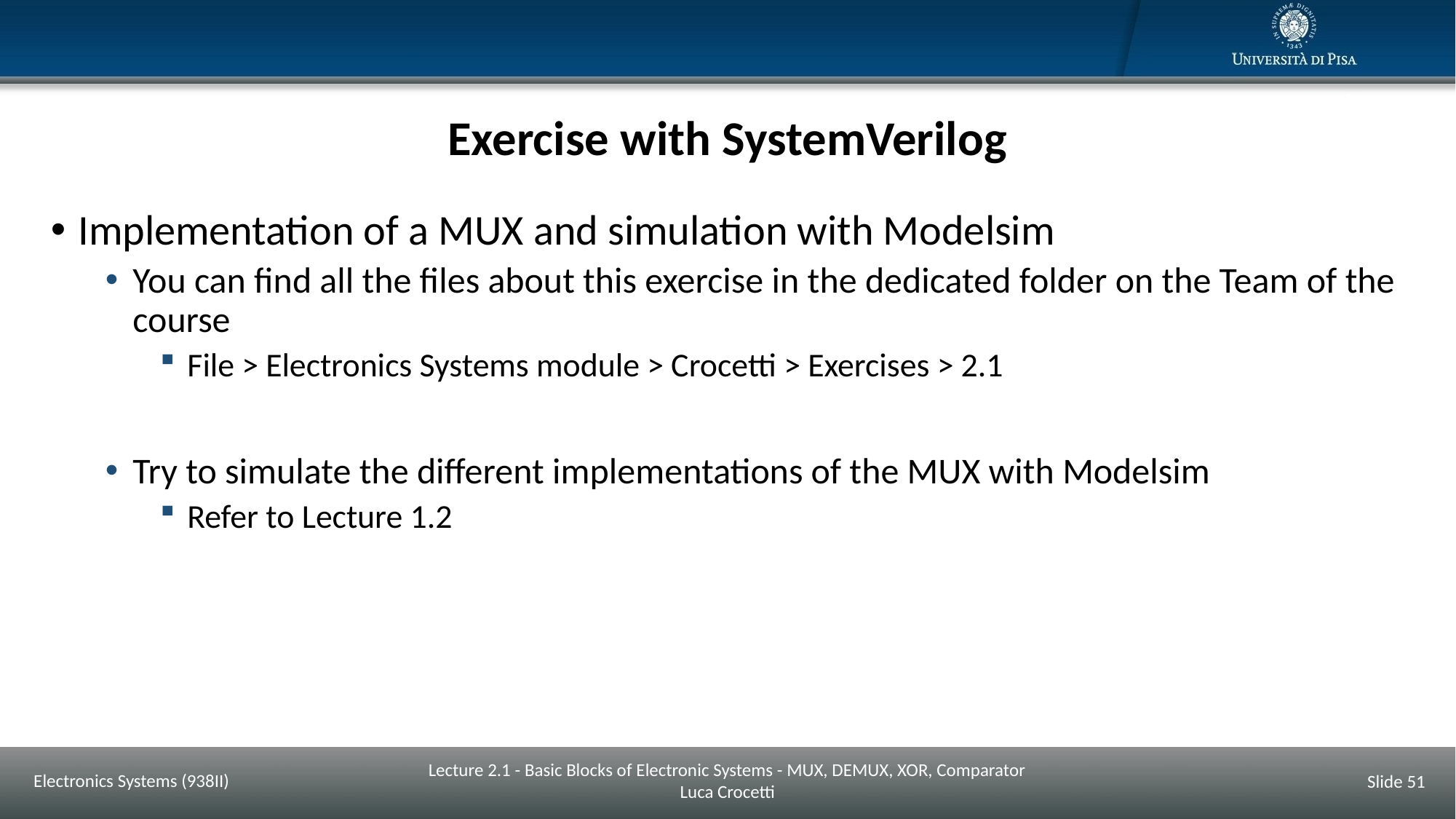

# Exercise with SystemVerilog
Implementation of a MUX and simulation with Modelsim
You can find all the files about this exercise in the dedicated folder on the Team of the course
File > Electronics Systems module > Crocetti > Exercises > 2.1

Try to simulate the different implementations of the MUX with Modelsim
Refer to Lecture 1.2